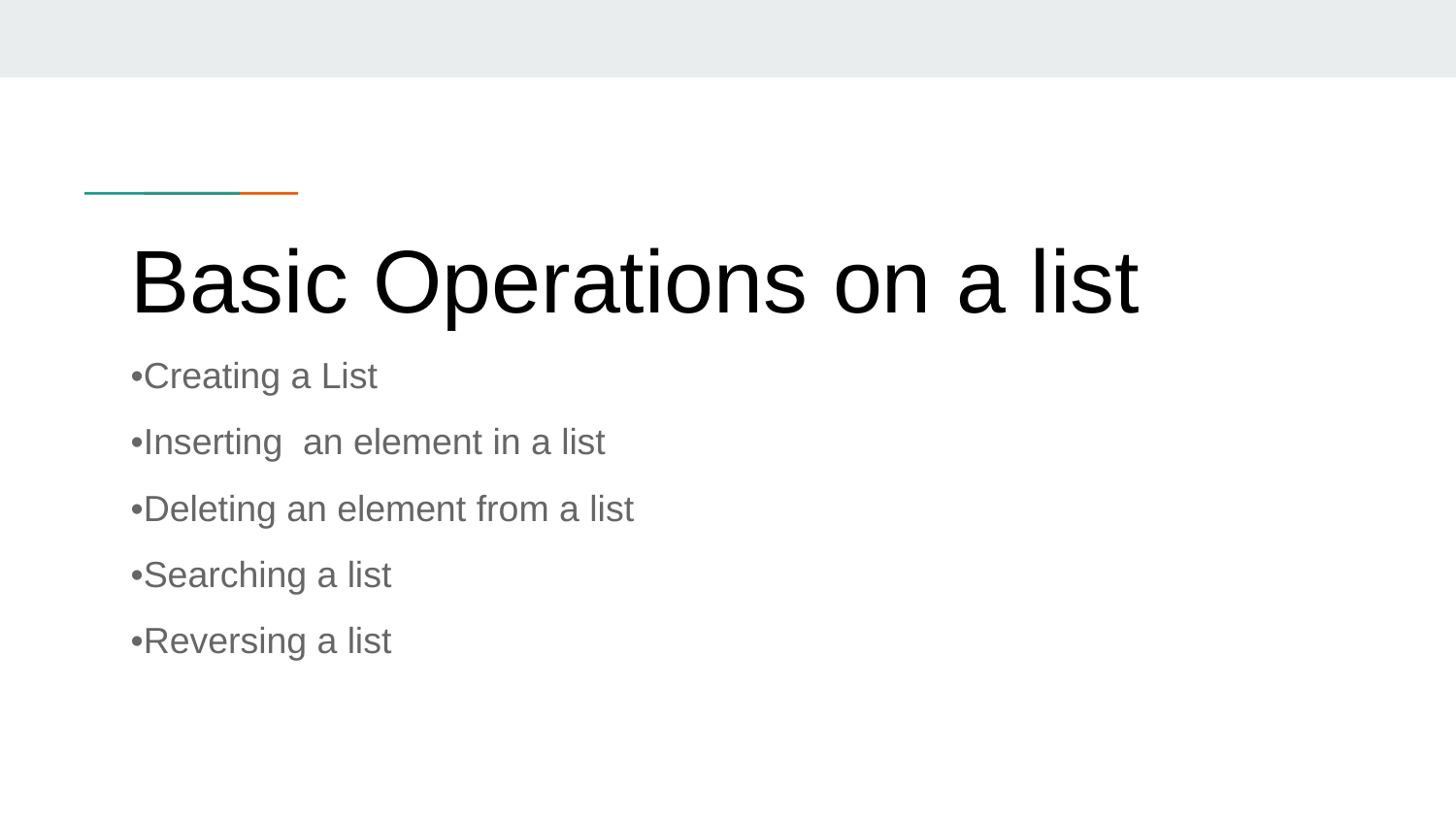

# Basic Operations on a list
•Creating a List
•Inserting  an element in a list
•Deleting an element from a list
•Searching a list
•Reversing a list